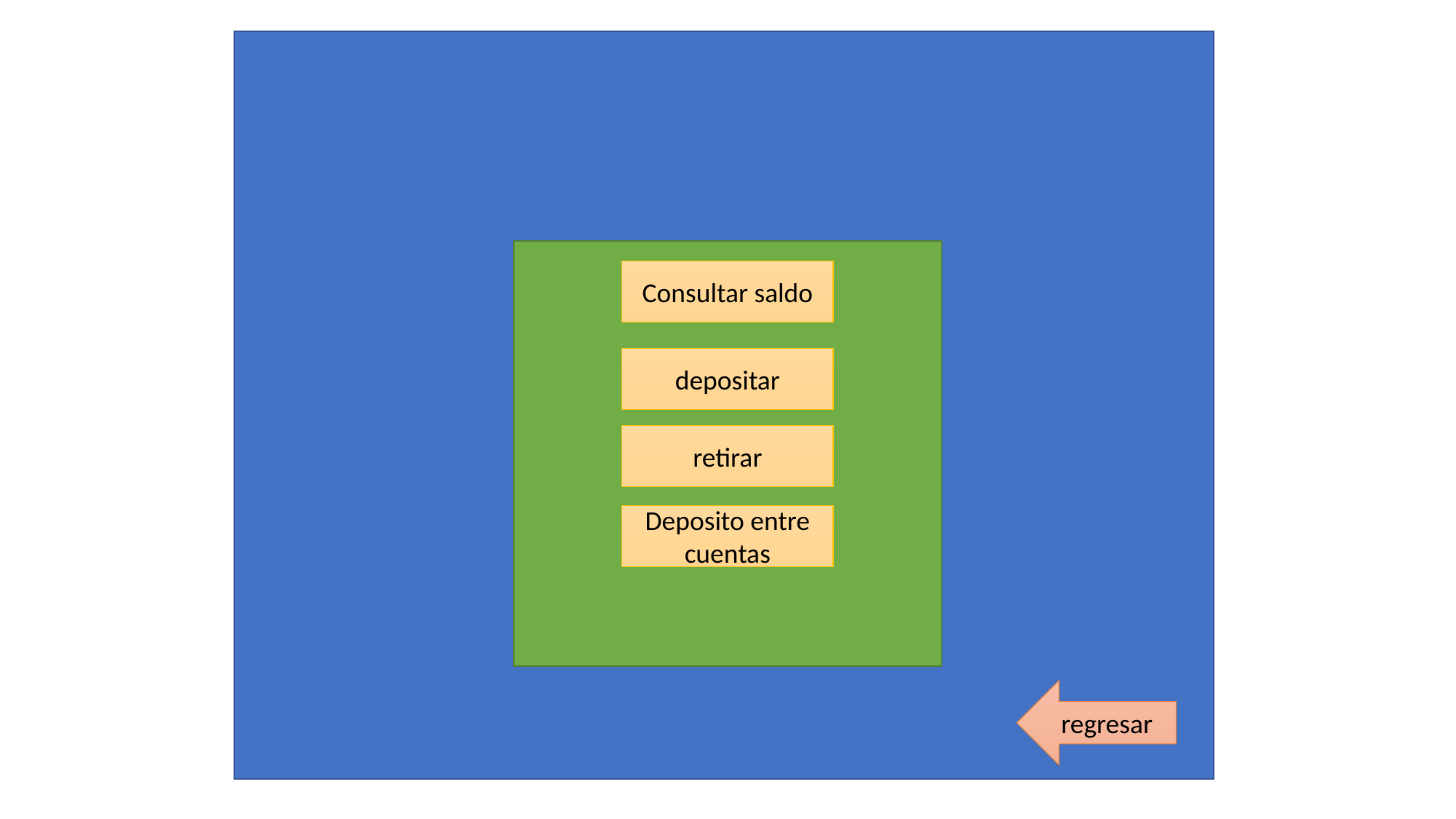

Consultar saldo
depositar
retirar
Deposito entre cuentas
regresar